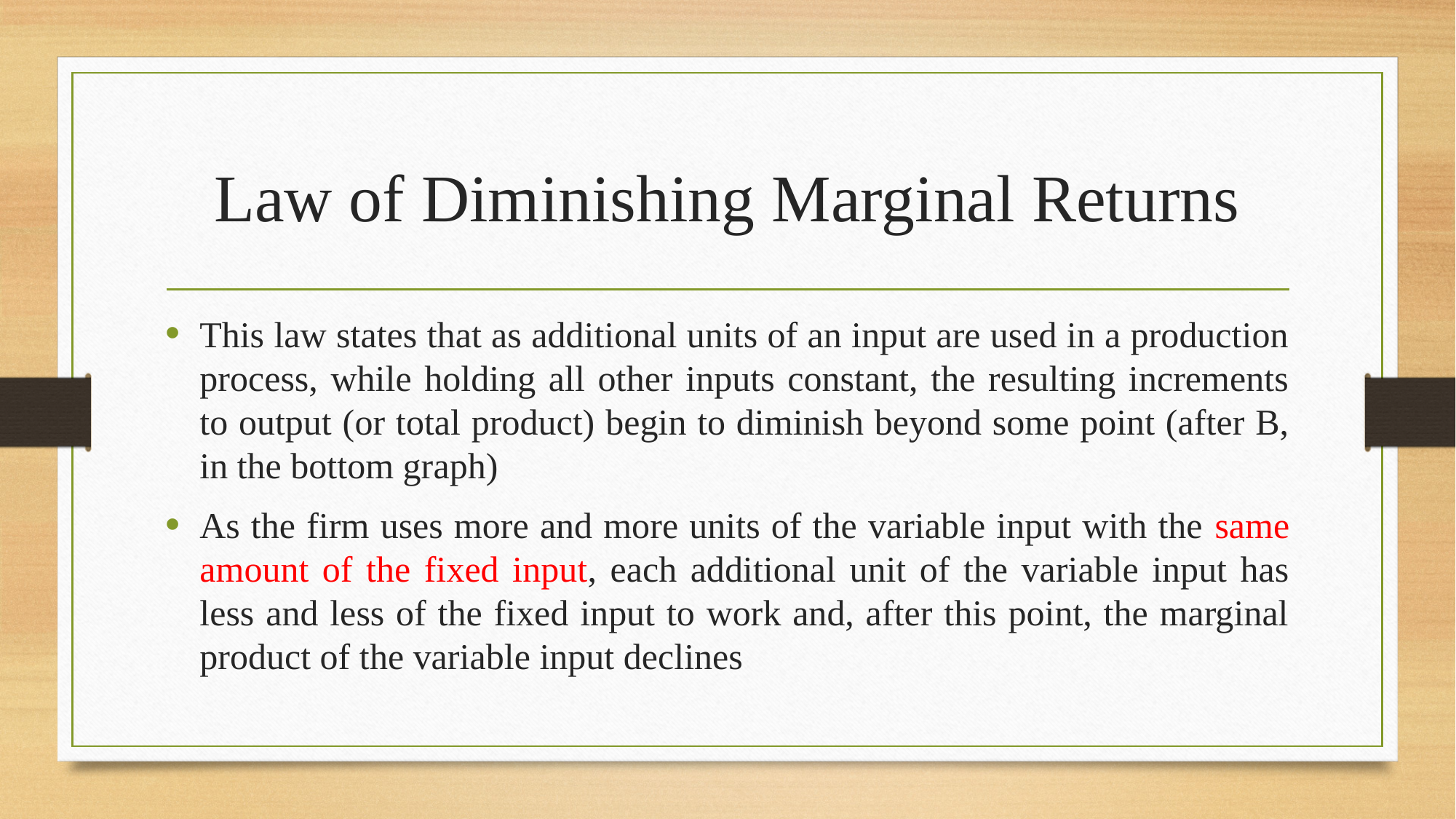

# Law of Diminishing Marginal Returns
This law states that as additional units of an input are used in a production process, while holding all other inputs constant, the resulting increments to output (or total product) begin to diminish beyond some point (after B, in the bottom graph)
As the firm uses more and more units of the variable input with the same amount of the fixed input, each additional unit of the variable input has less and less of the fixed input to work and, after this point, the marginal product of the variable input declines